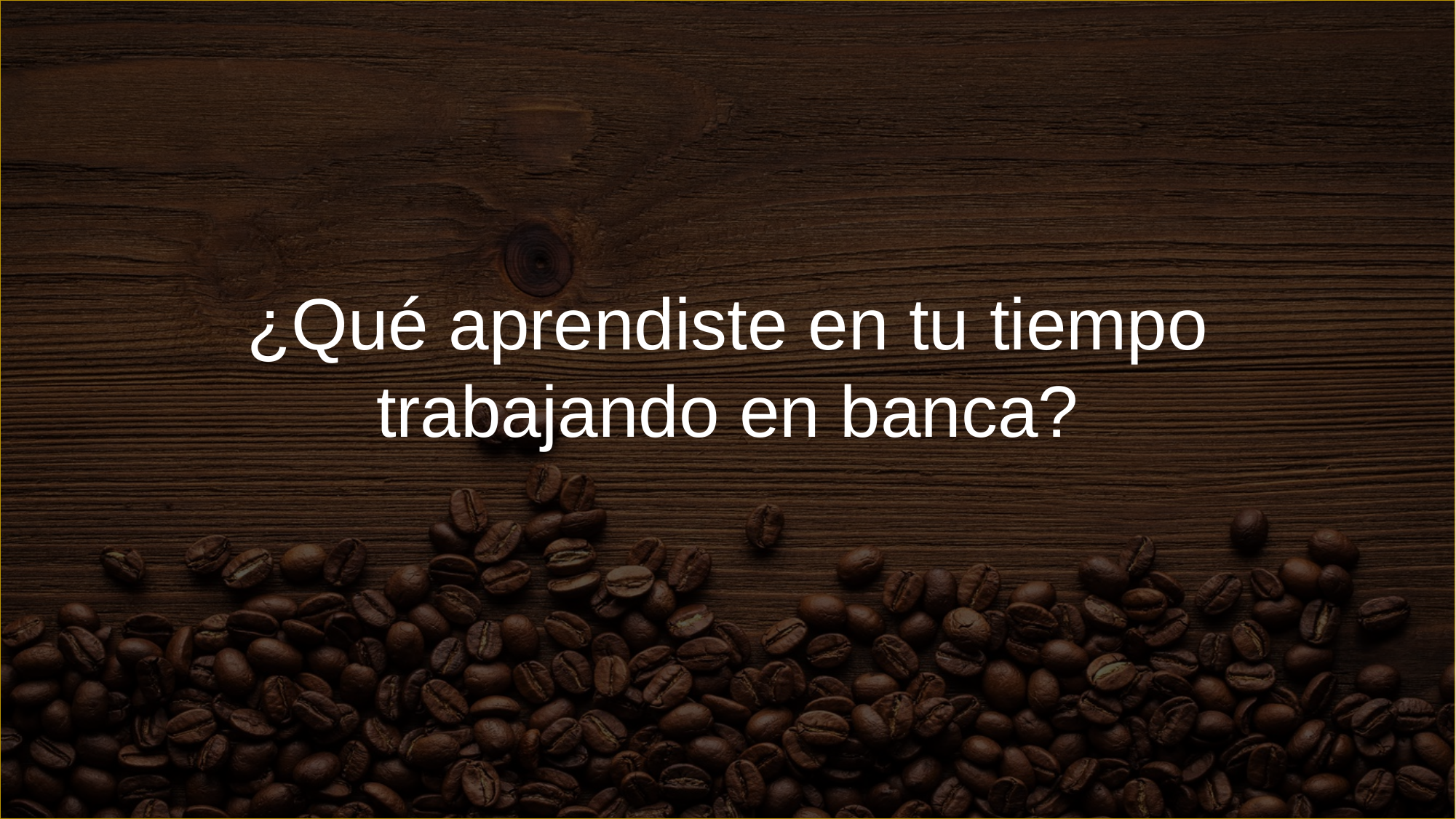

¿Qué aprendiste en tu tiempo trabajando en banca?